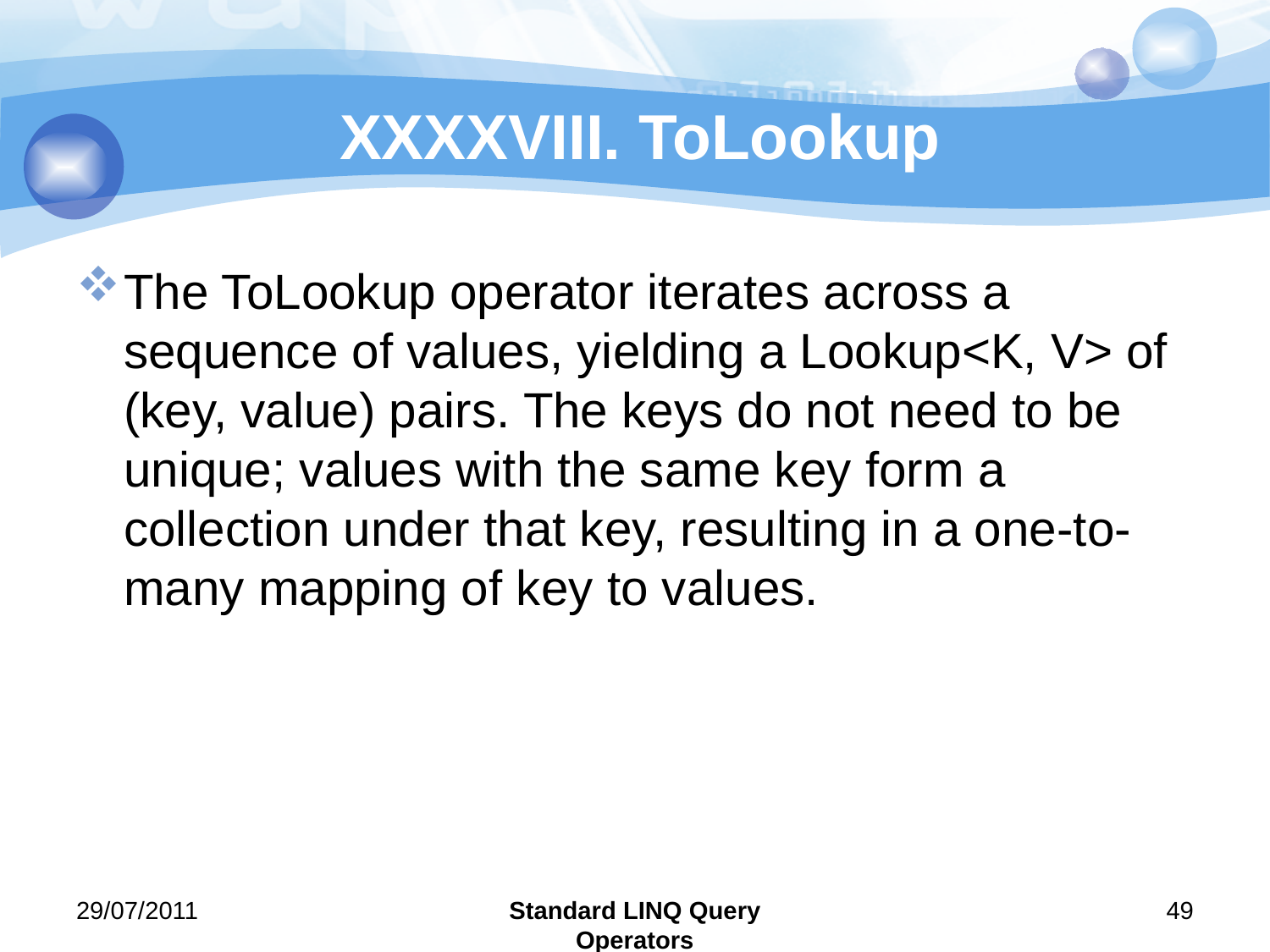

# XXXXVIII. ToLookup
The ToLookup operator iterates across a sequence of values, yielding a Lookup<K, V> of (key, value) pairs. The keys do not need to be unique; values with the same key form a collection under that key, resulting in a one-to-many mapping of key to values.
29/07/2011
Standard LINQ Query Operators
49